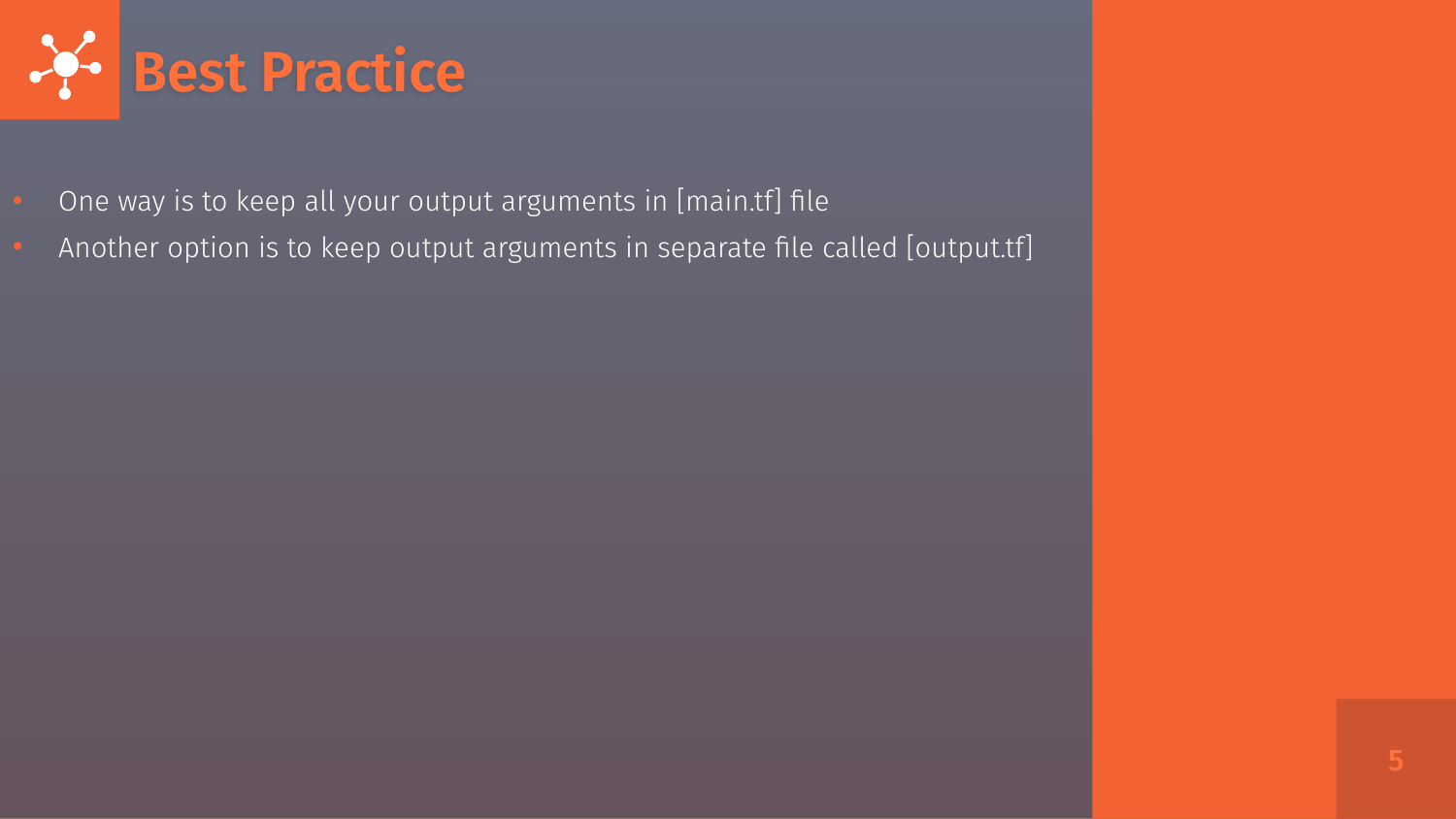

# Best Practice

One way is to keep all your output arguments in [main.tf] file
Another option is to keep output arguments in separate file called [output.tf]

5